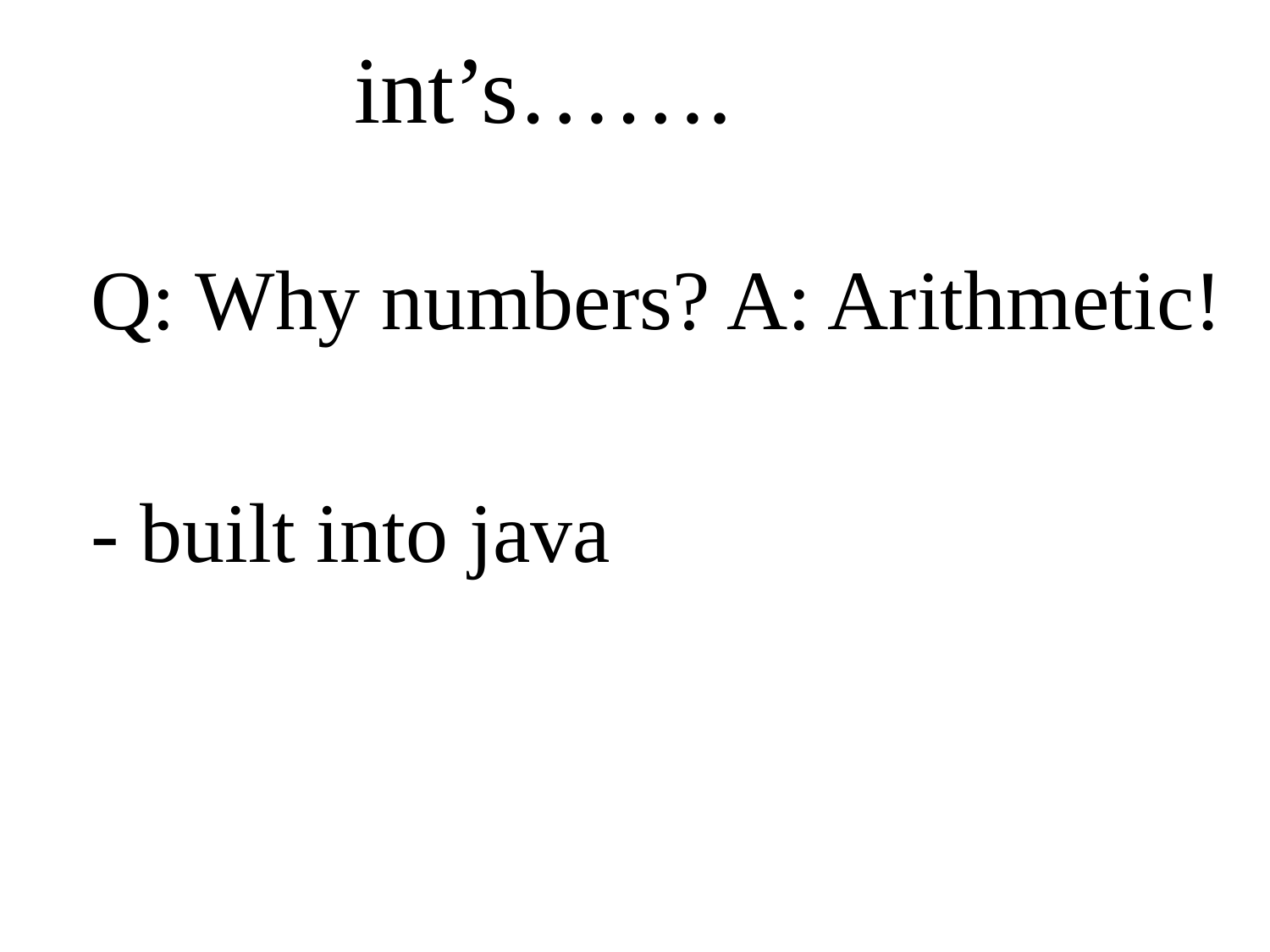

int’s…….
Q: Why numbers? A: Arithmetic!

- built into java